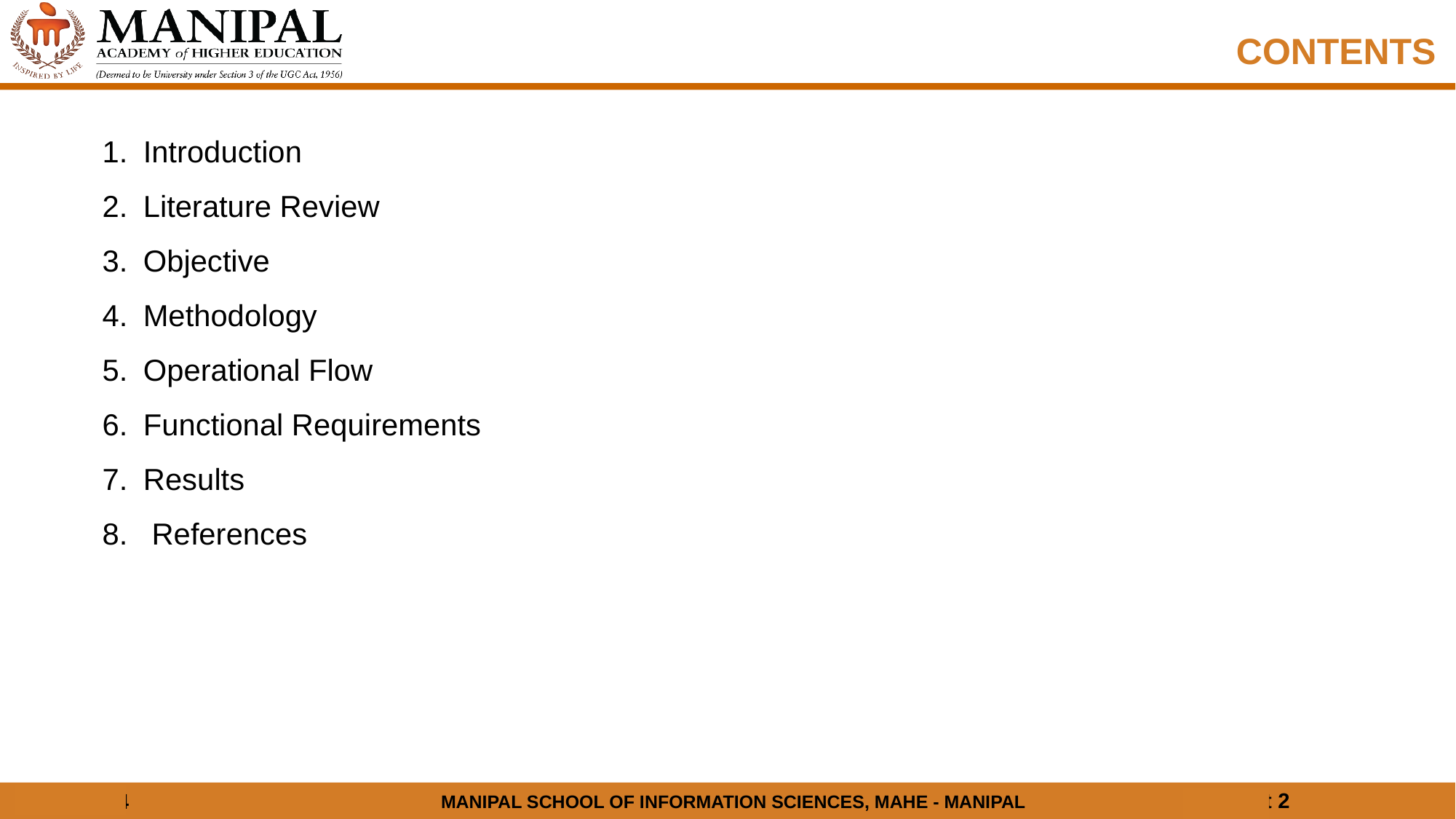

CONTENTS
Introduction
Literature Review
Objective
Methodology
Operational Flow
Functional Requirements
Results
 References